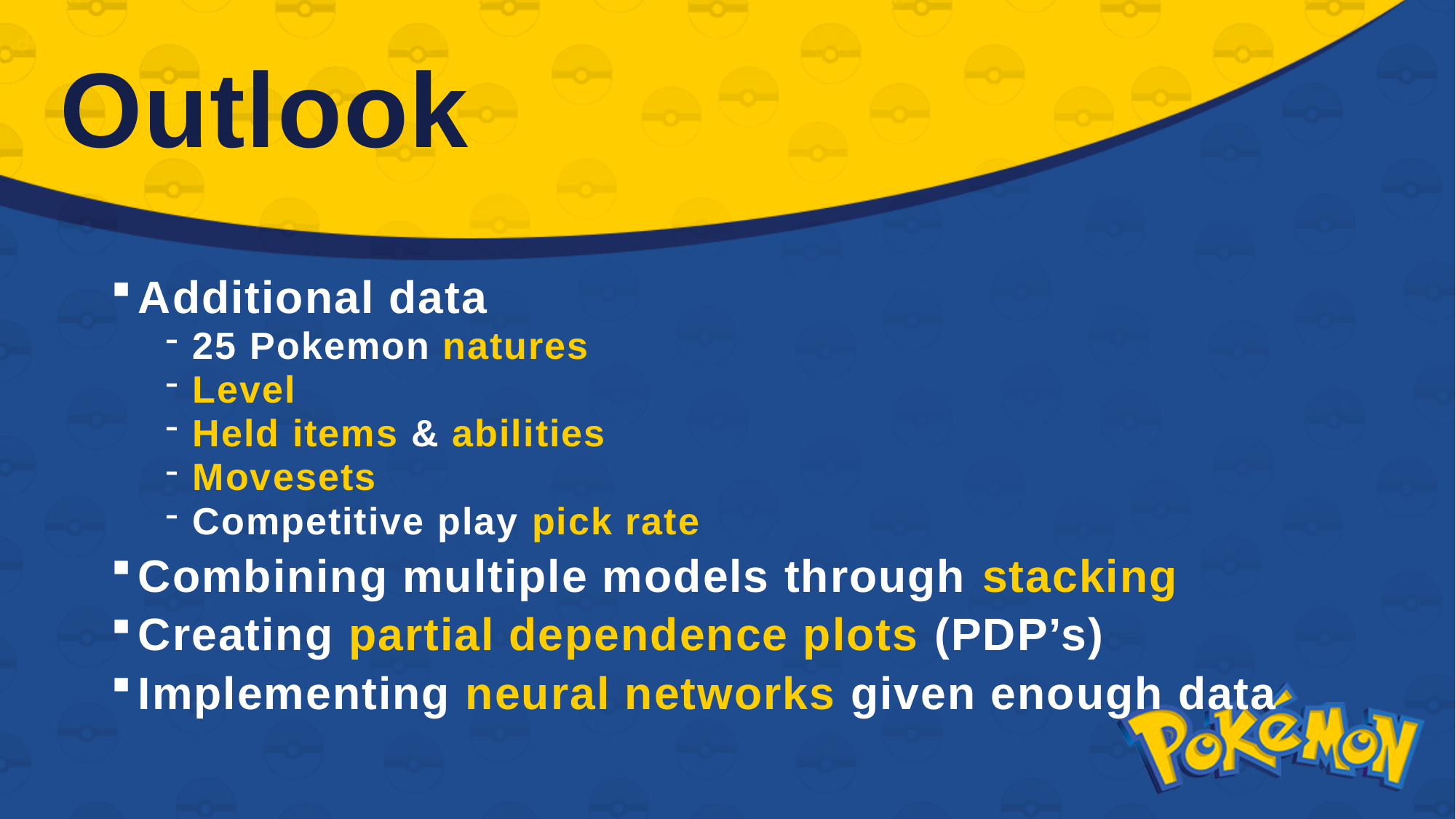

# Outlook
Additional data
25 Pokemon natures
Level
Held items & abilities
Movesets
Competitive play pick rate
Combining multiple models through stacking
Creating partial dependence plots (PDP’s)
Implementing neural networks given enough data